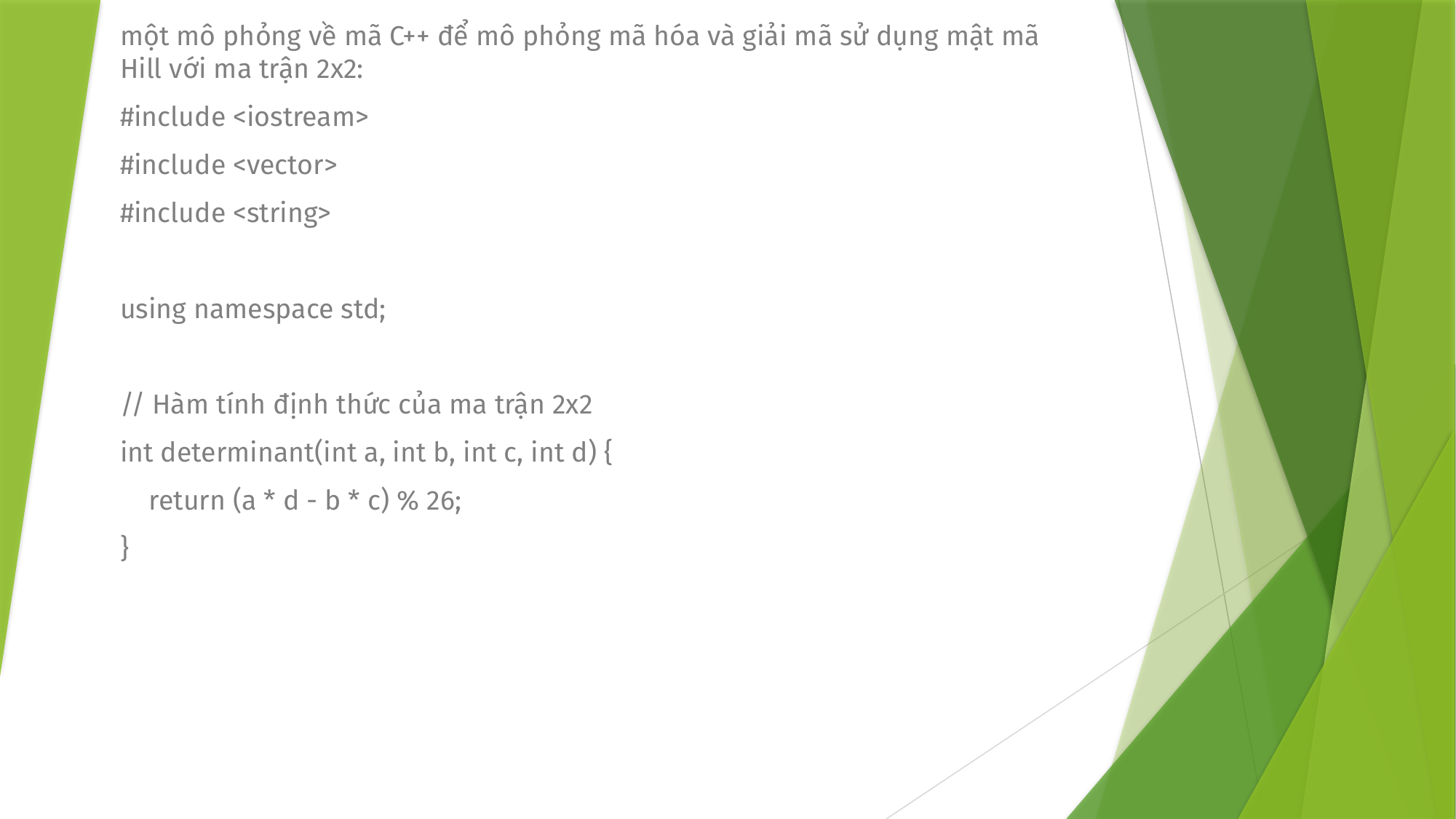

một mô phỏng về mã C++ để mô phỏng mã hóa và giải mã sử dụng mật mã Hill với ma trận 2x2:
#include <iostream>
#include <vector>
#include <string>

using namespace std;

// Hàm tính định thức của ma trận 2x2
int determinant(int a, int b, int c, int d) {
    return (a * d - b * c) % 26;
}